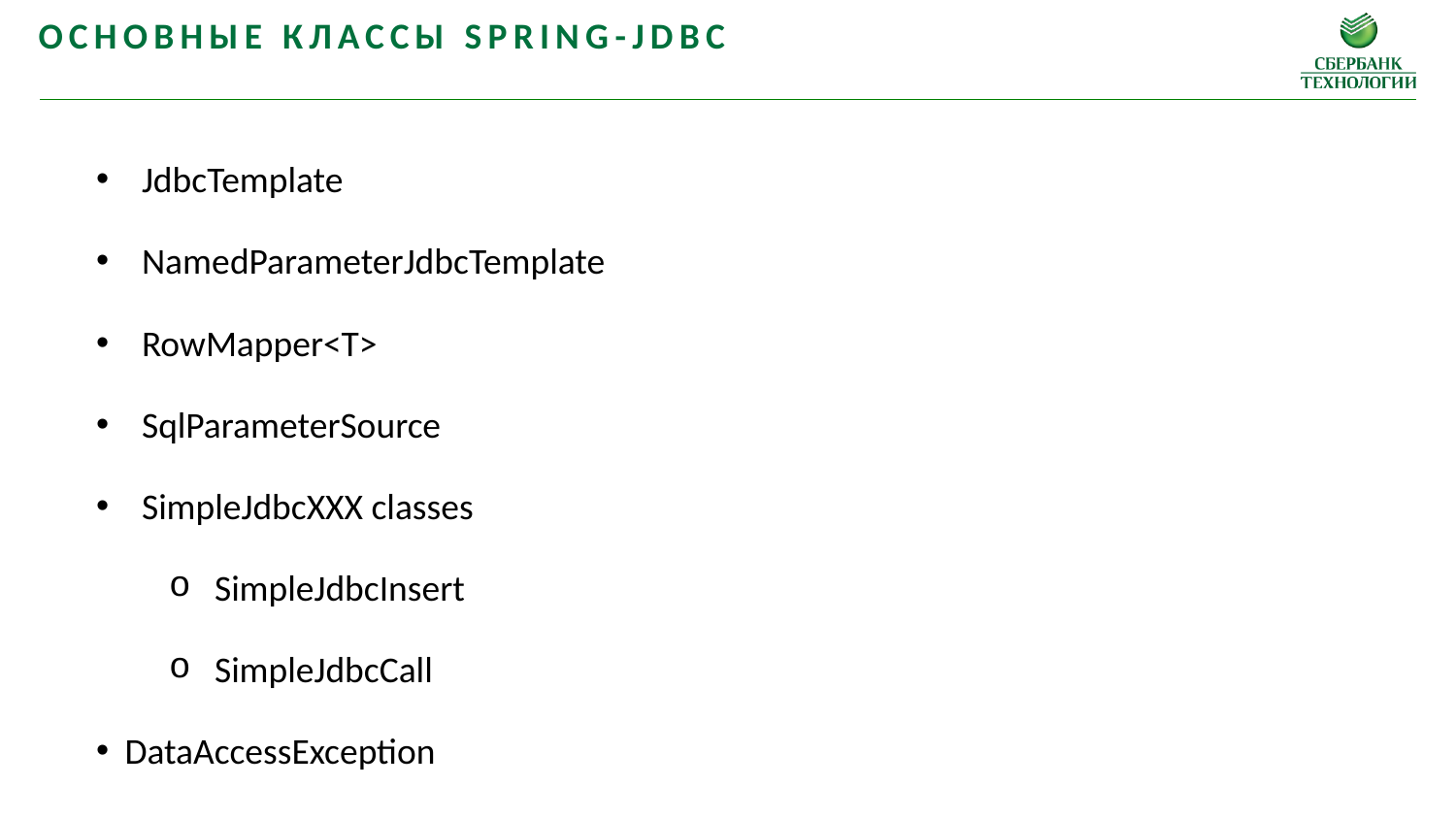

Основные классы Spring-jdbc
JdbcTemplate
NamedParameterJdbcTemplate
RowMapper<T>
SqlParameterSource
SimpleJdbcXXX classes
SimpleJdbcInsert
SimpleJdbcCall
DataAccessException